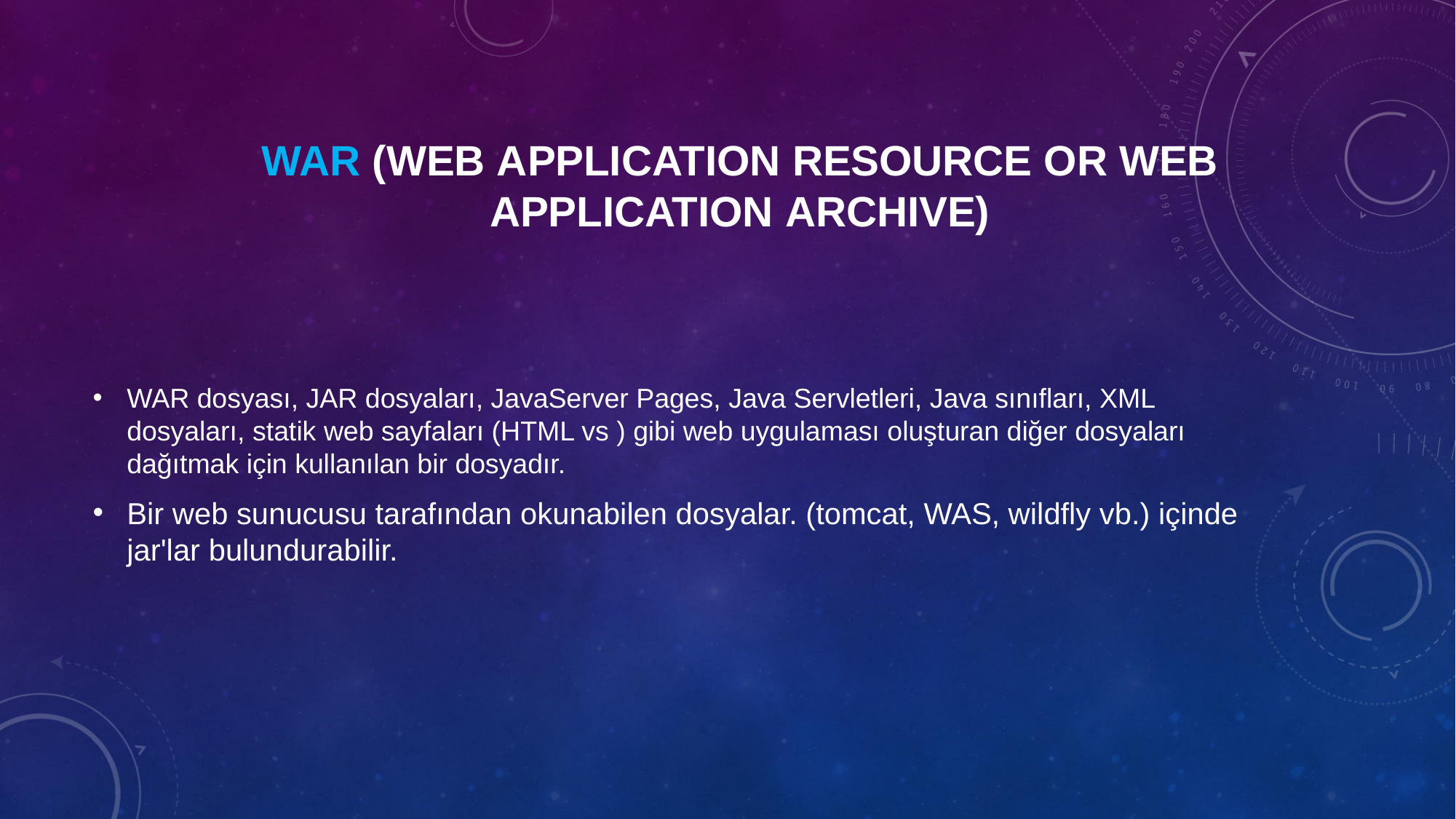

# WAR (Web Application Resource or Web application ARchive)
WAR dosyası, JAR dosyaları, JavaServer Pages, Java Servletleri, Java sınıfları, XML dosyaları, statik web sayfaları (HTML vs ) gibi web uygulaması oluşturan diğer dosyaları dağıtmak için kullanılan bir dosyadır.
Bir web sunucusu tarafından okunabilen dosyalar. (tomcat, WAS, wildfly vb.) içinde jar'lar bulundurabilir.